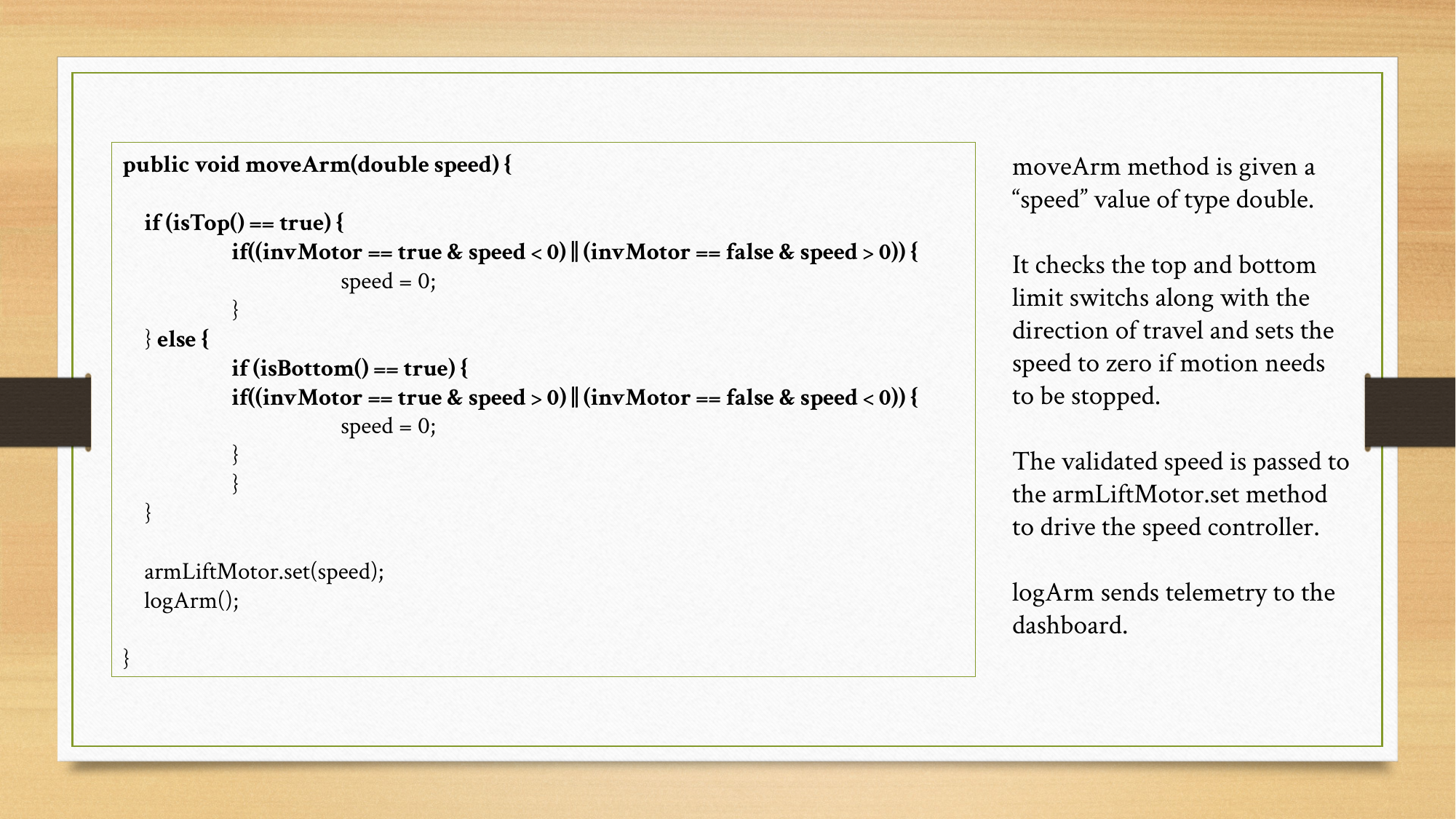

public void moveArm(double speed) {

    if (isTop() == true) {
    	if((invMotor == true & speed < 0) || (invMotor == false & speed > 0)) {
    		speed = 0;
    	}
    } else {
    	if (isBottom() == true) {
        	if((invMotor == true & speed > 0) || (invMotor == false & speed < 0)) {
        		speed = 0;
        	}
    	}
    }

    armLiftMotor.set(speed);
    logArm();

}
moveArm method is given a “speed” value of type double.

It checks the top and bottom limit switchs along with the direction of travel and sets the speed to zero if motion needs to be stopped.

The validated speed is passed to the armLiftMotor.set method to drive the speed controller.

logArm sends telemetry to the dashboard.